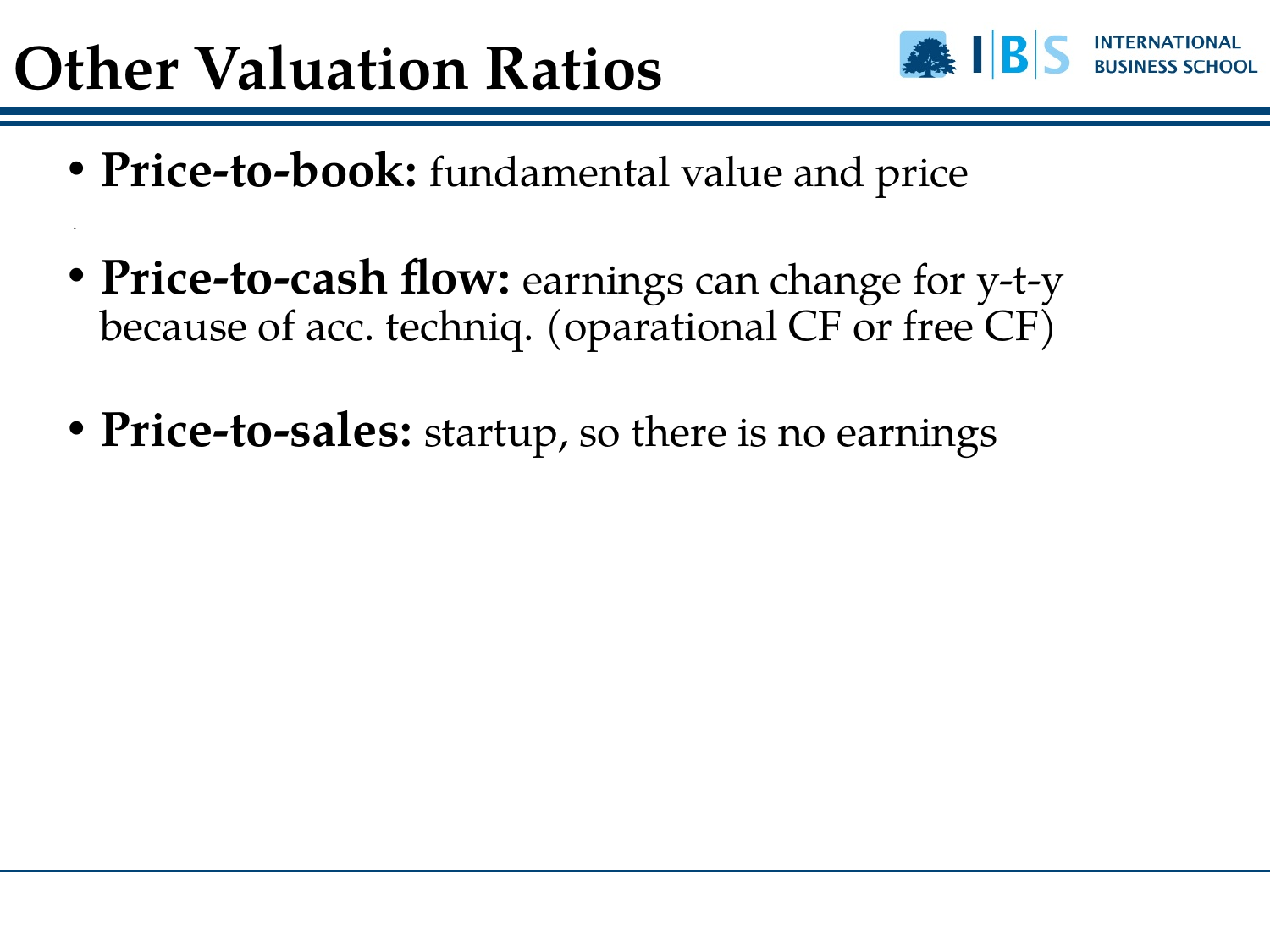

# Other Valuation Ratios
Price-to-book: fundamental value and price
 .
Price-to-cash flow: earnings can change for y-t-y because of acc. techniq. (oparational CF or free CF)

Price-to-sales: startup, so there is no earnings